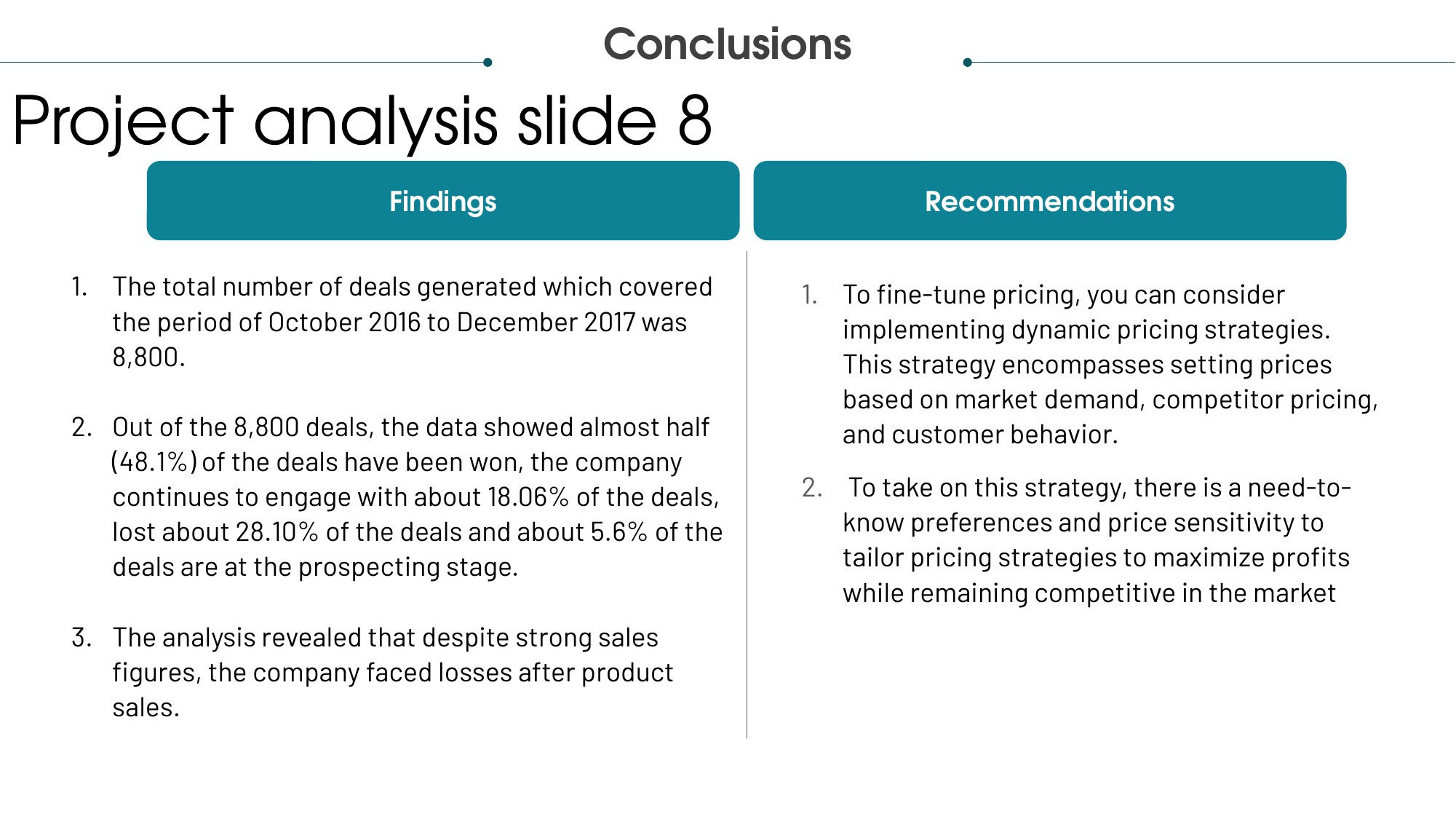

Conclusions
Project analysis slide 8
Findings
Recommendations
The total number of deals generated which covered the period of October 2016 to December 2017 was 8,800.

Out of the 8,800 deals, the data showed almost half (48.1%) of the deals have been won, the company continues to engage with about 18.06% of the deals, lost about 28.10% of the deals and about 5.6% of the deals are at the prospecting stage.

The analysis revealed that despite strong sales figures, the company faced losses after product sales.
To fine-tune pricing, you can consider implementing dynamic pricing strategies. This strategy encompasses setting prices based on market demand, competitor pricing, and customer behavior.
 To take on this strategy, there is a need-to-know preferences and price sensitivity to tailor pricing strategies to maximize profits while remaining competitive in the market